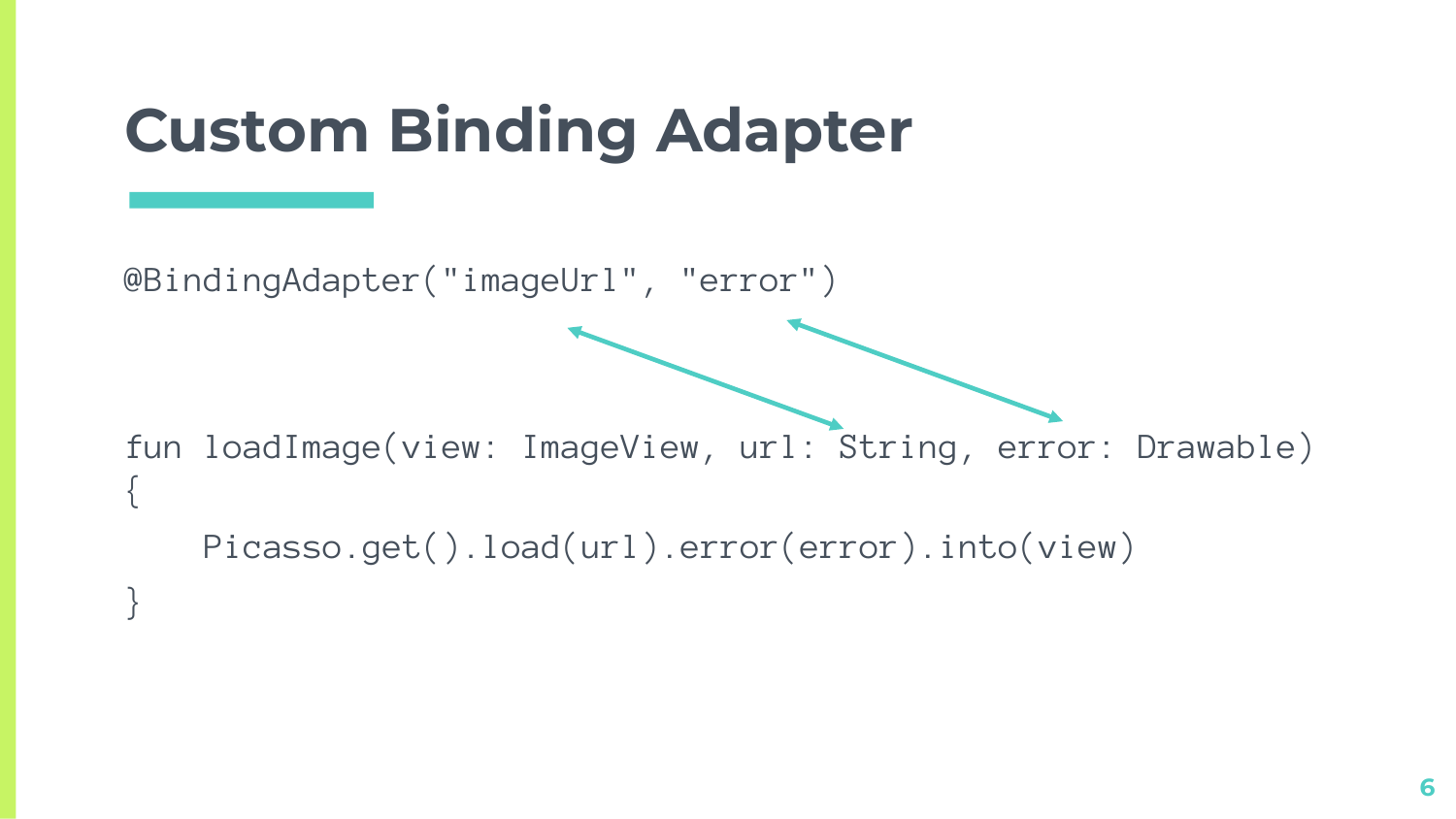

# Custom Binding Adapter
@BindingAdapter("imageUrl", "error")

fun loadImage(view: ImageView, url: String, error: Drawable) {
    Picasso.get().load(url).error(error).into(view)
}

6